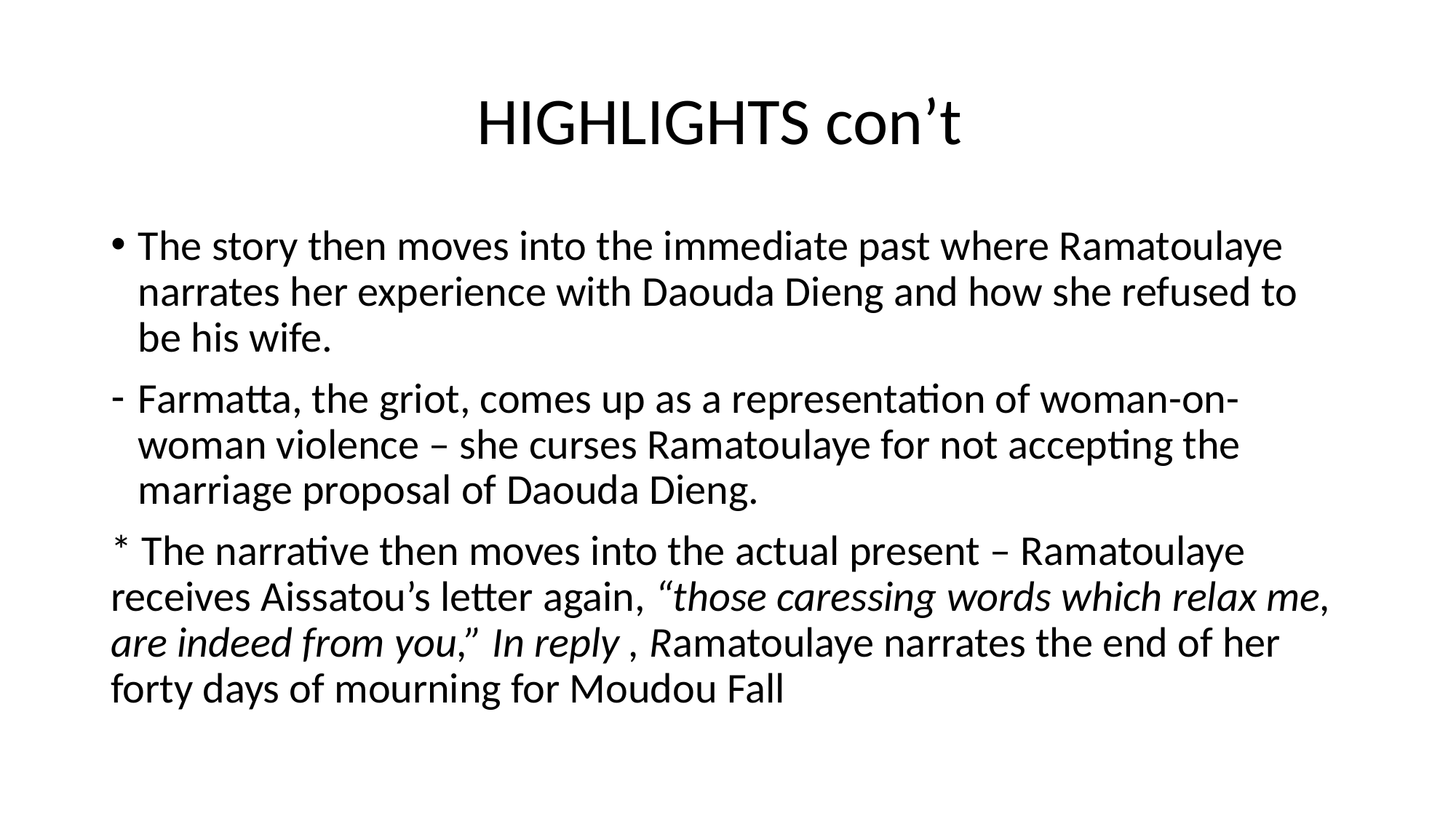

# HIGHLIGHTS con’t
The story then moves into the immediate past where Ramatoulaye narrates her experience with Daouda Dieng and how she refused to be his wife.
Farmatta, the griot, comes up as a representation of woman-on-woman violence – she curses Ramatoulaye for not accepting the marriage proposal of Daouda Dieng.
* The narrative then moves into the actual present – Ramatoulaye receives Aissatou’s letter again, “those caressing words which relax me, are indeed from you,” In reply , Ramatoulaye narrates the end of her forty days of mourning for Moudou Fall